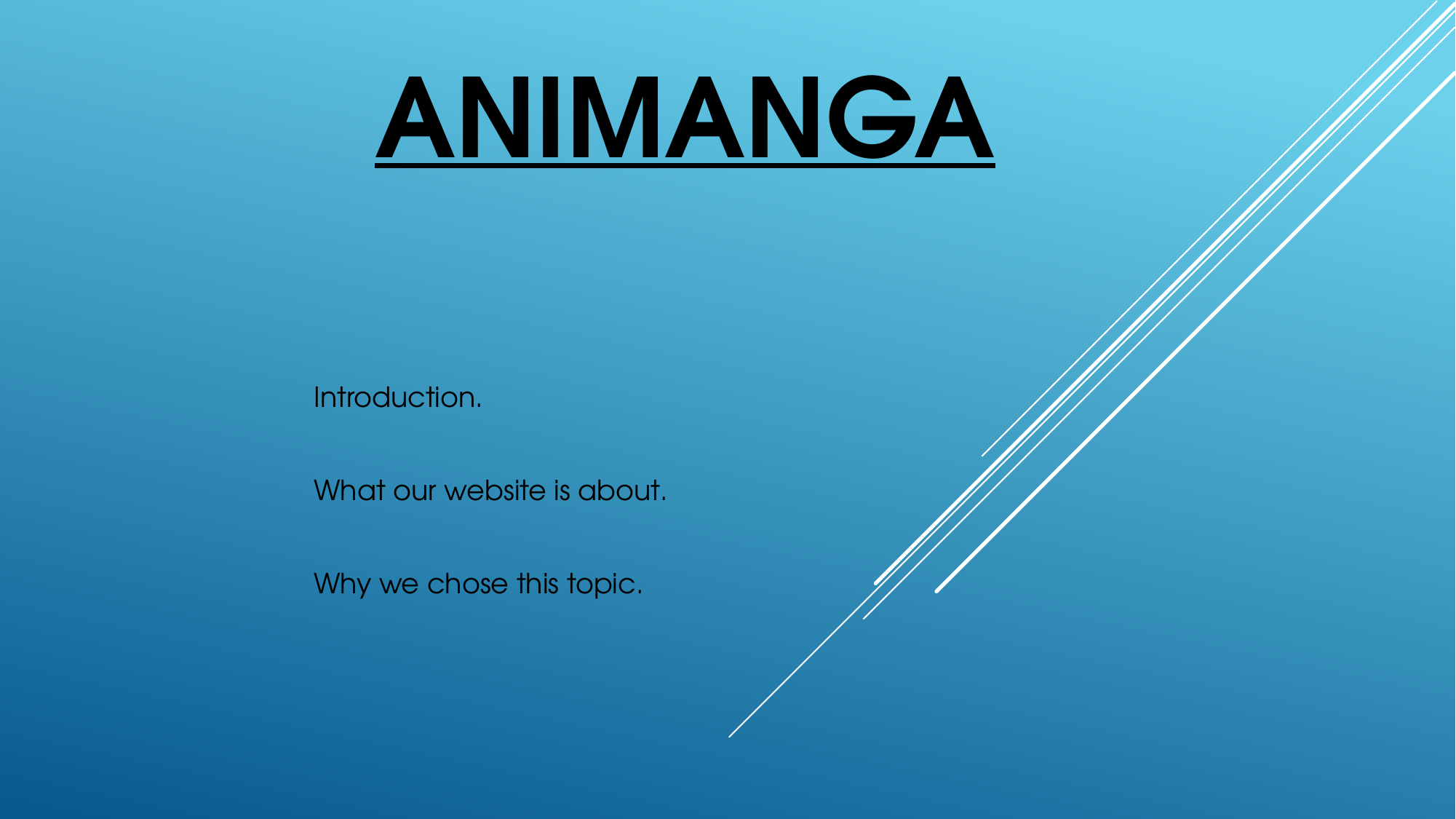

# Animanga
Introduction.

What our website is about.

Why we chose this topic.